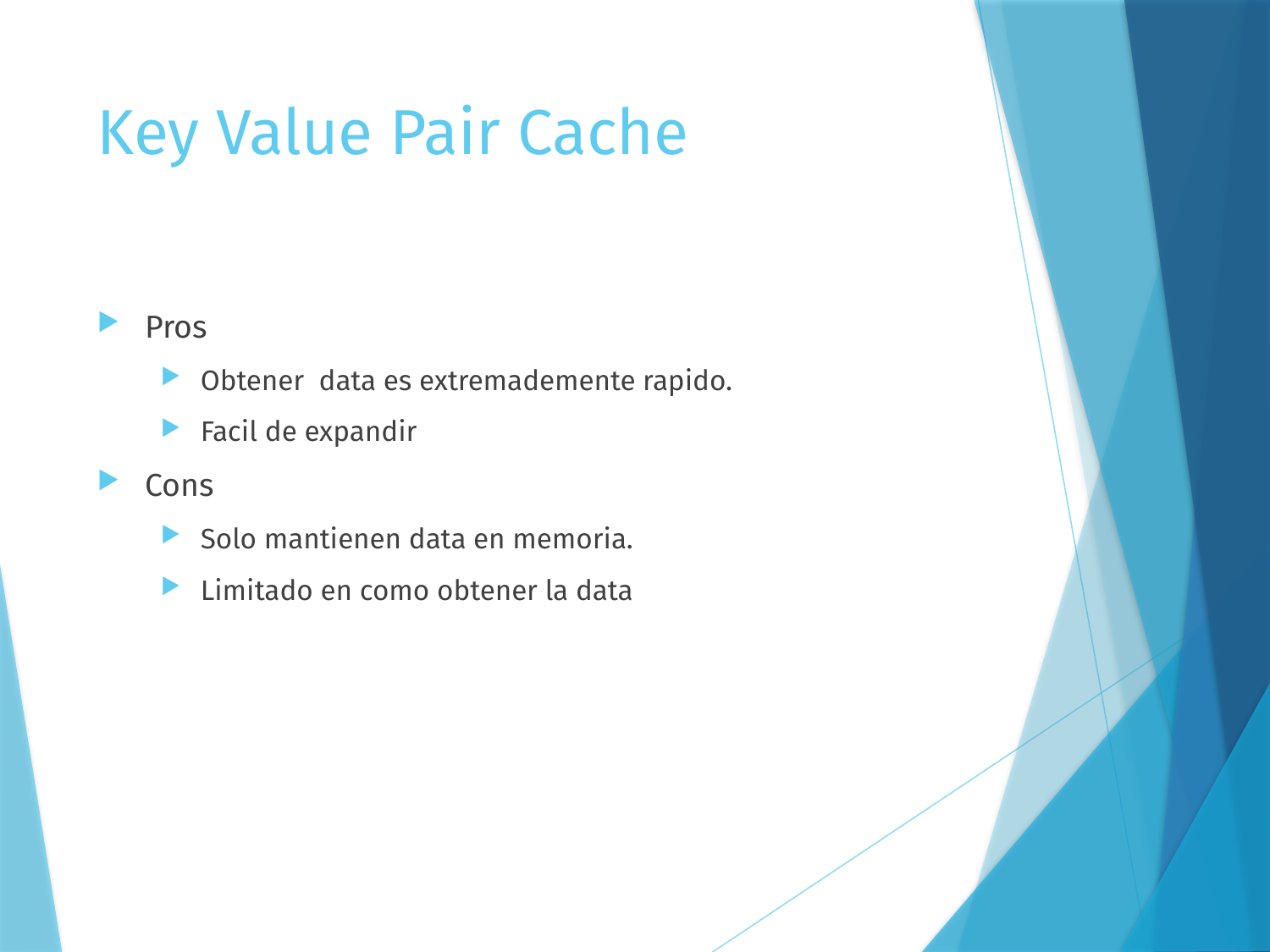

# Key Value Pair Cache
Pros
Obtener  data es extremademente rapido.
Facil de expandir
Cons
Solo mantienen data en memoria.
Limitado en como obtener la data